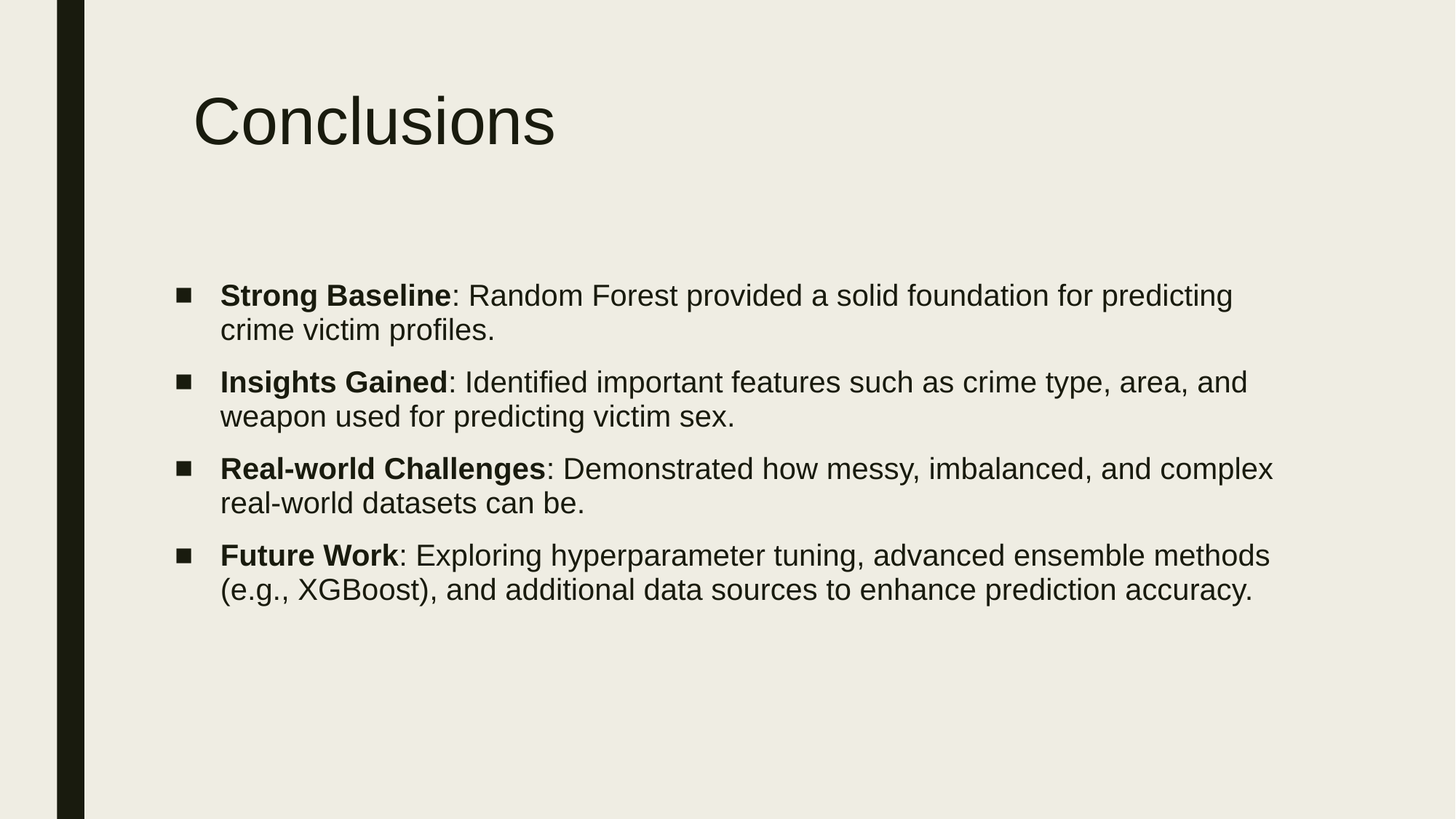

# Conclusions
Strong Baseline: Random Forest provided a solid foundation for predicting crime victim profiles.
Insights Gained: Identified important features such as crime type, area, and weapon used for predicting victim sex.
Real-world Challenges: Demonstrated how messy, imbalanced, and complex real-world datasets can be.
Future Work: Exploring hyperparameter tuning, advanced ensemble methods (e.g., XGBoost), and additional data sources to enhance prediction accuracy.